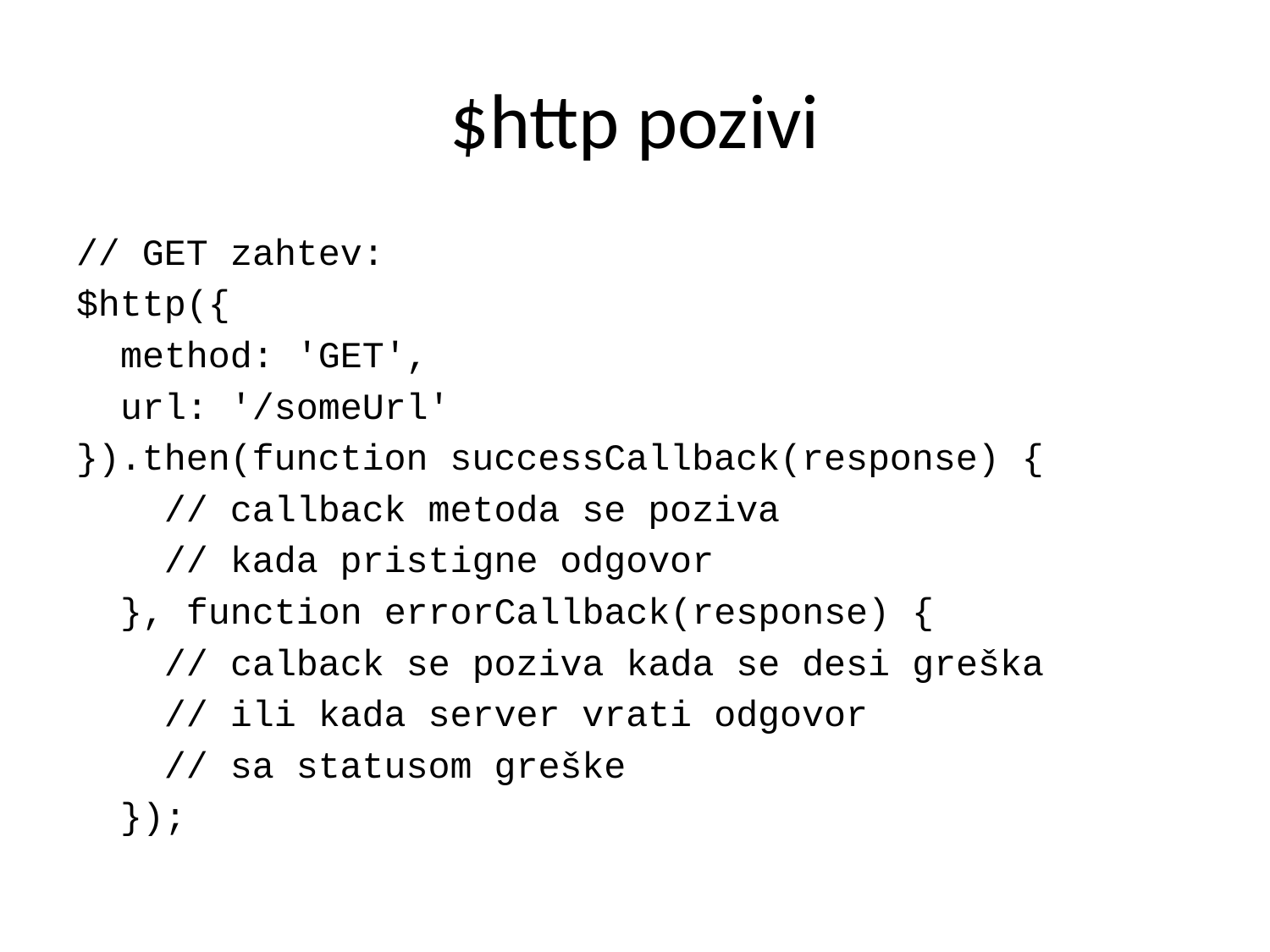

# $http pozivi
// GET zahtev:
$http({
  method: 'GET',
  url: '/someUrl'
}).then(function successCallback(response) {
    // callback metoda se poziva
    // kada pristigne odgovor
  }, function errorCallback(response) {
    // calback se poziva kada se desi greška
    // ili kada server vrati odgovor
    // sa statusom greške
  });